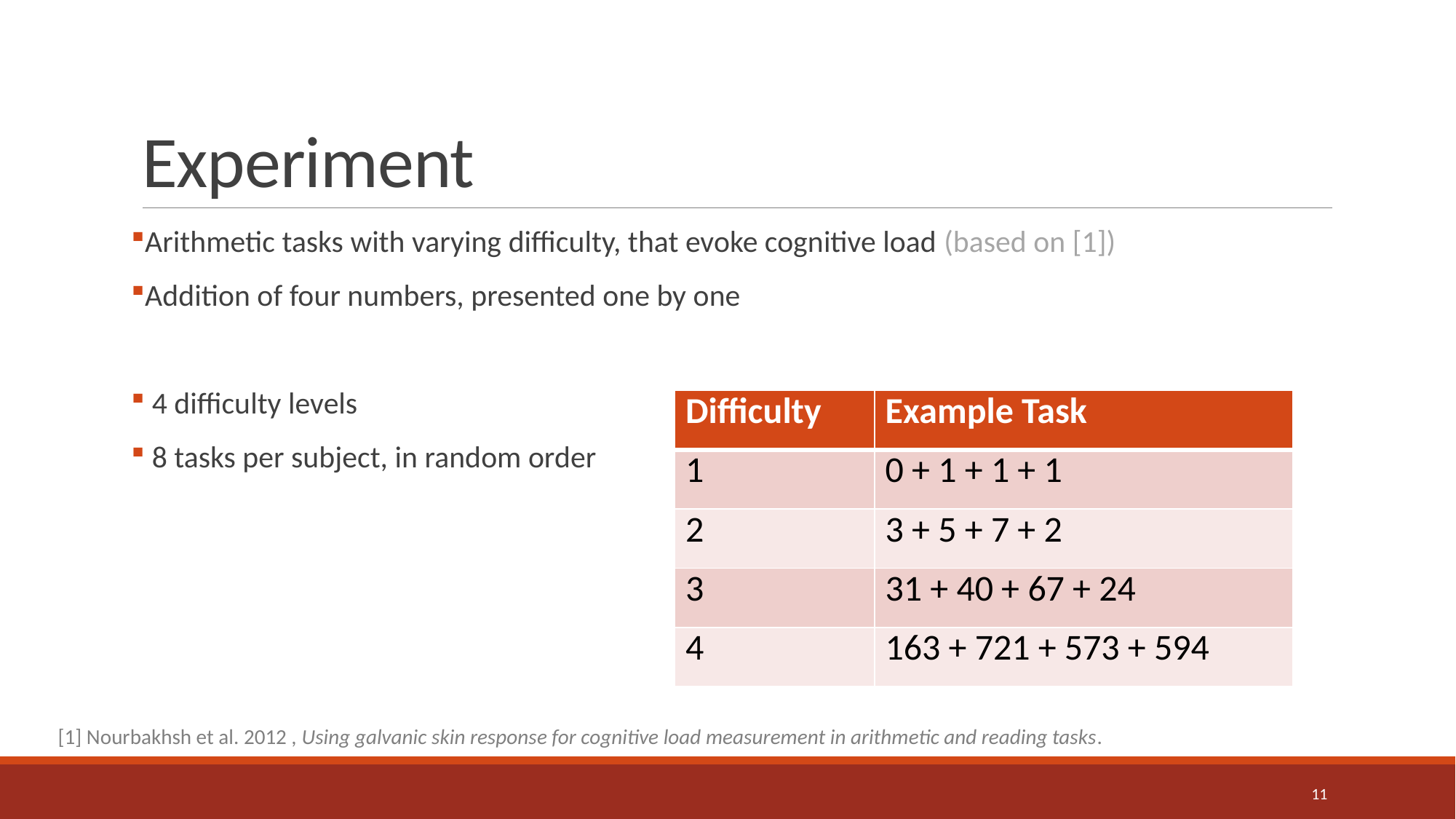

# Experiment
Arithmetic tasks with varying difficulty, that evoke cognitive load (based on [1])
Addition of four numbers, presented one by one

 4 difficulty levels
 8 tasks per subject, in random order
| Difficulty | Example Task |
| --- | --- |
| 1 | 0 + 1 + 1 + 1 |
| 2 | 3 + 5 + 7 + 2 |
| 3 | 31 + 40 + 67 + 24 |
| 4 | 163 + 721 + 573 + 594 |
[1] Nourbakhsh et al. 2012 , Using galvanic skin response for cognitive load measurement in arithmetic and reading tasks.
11